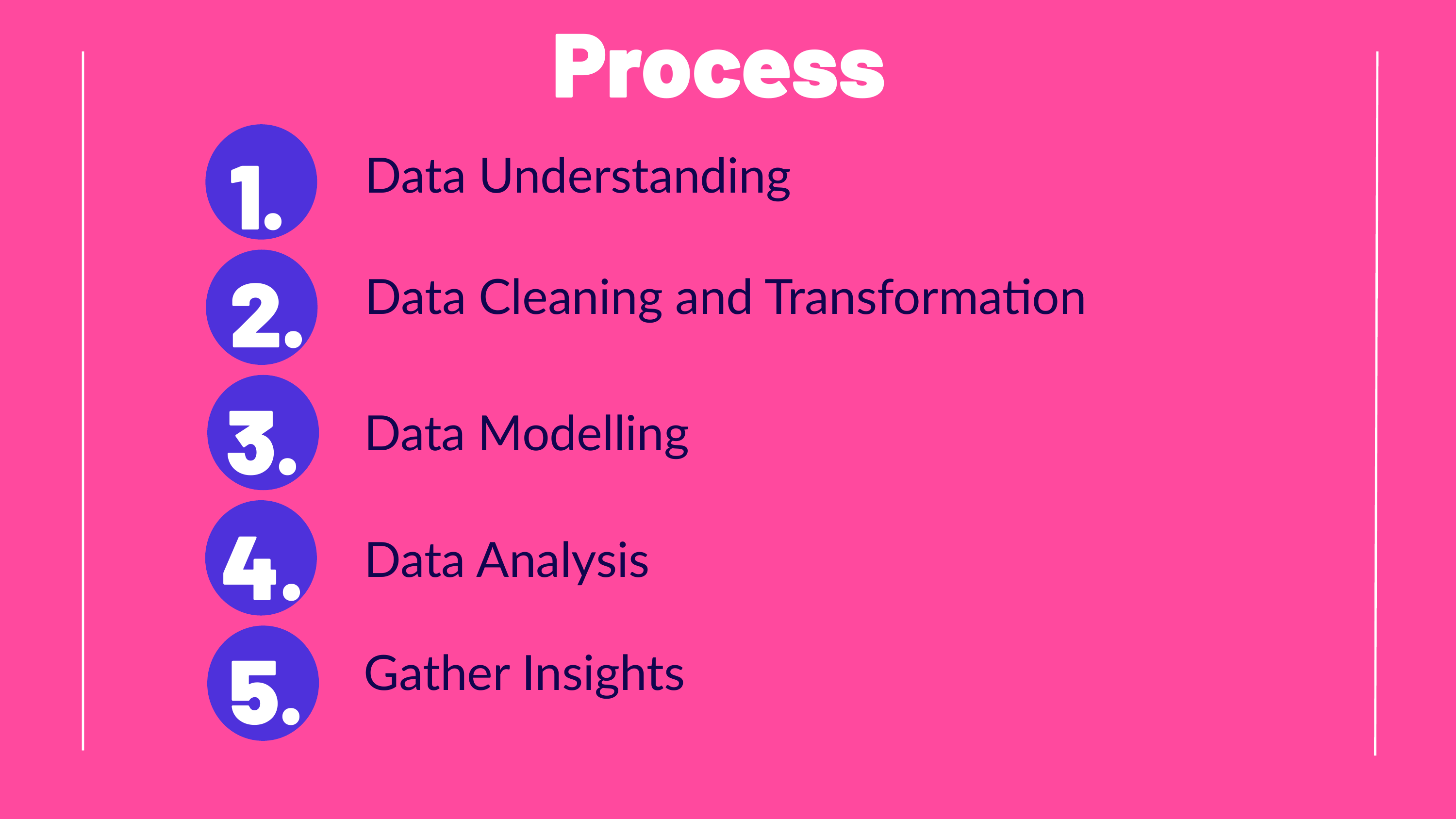

Process

1.
Data Understanding
2.

Data Cleaning and Transformation

3.

Data Modelling

4.
Data Analysis
5.

Gather Insights